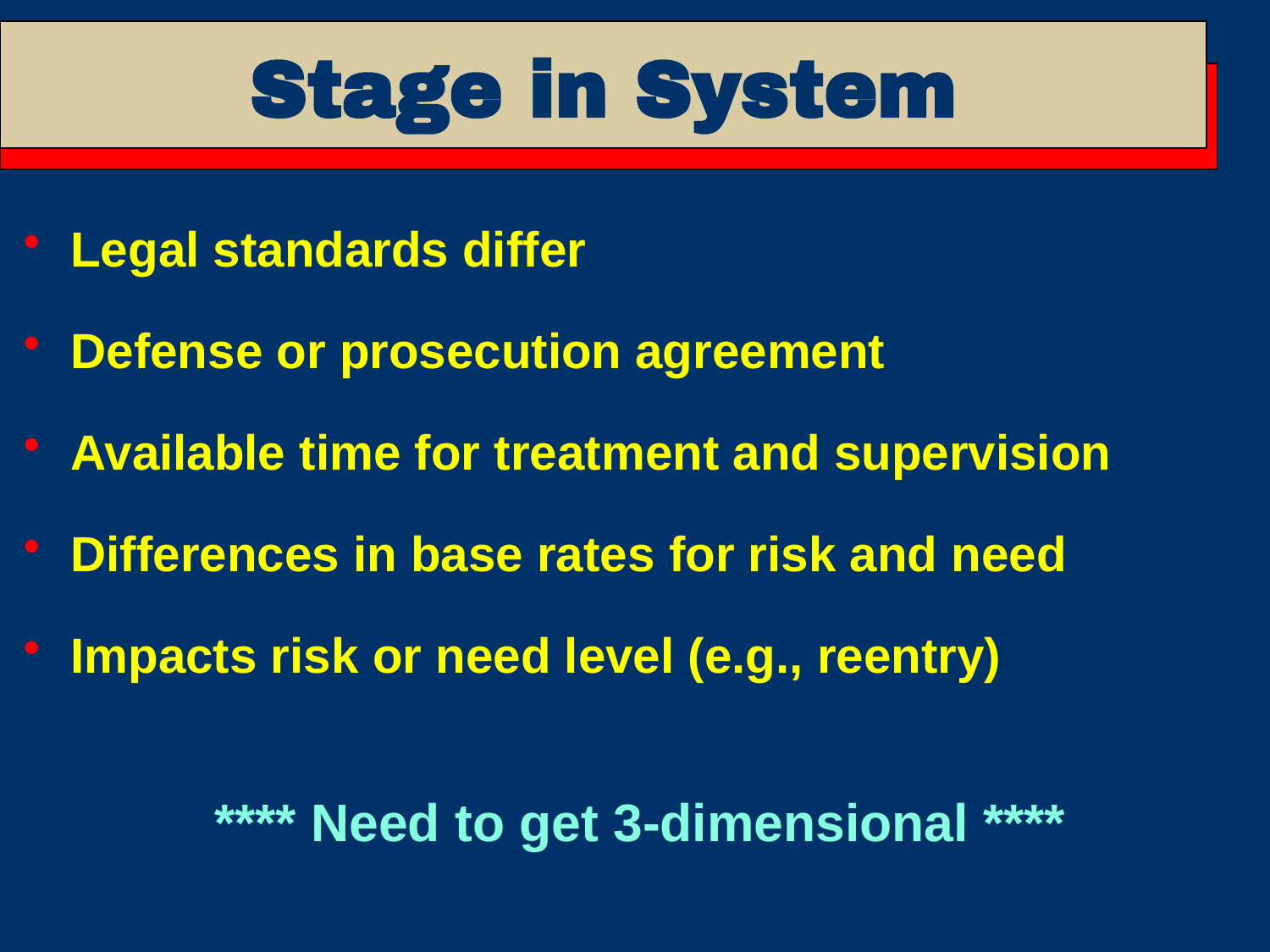

Stage in System

Legal standards differ
Defense or prosecution agreement
Available time for treatment and supervision
Differences in base rates for risk and need
Impacts risk or need level (e.g., reentry)

**** Need to get 3-dimensional ****